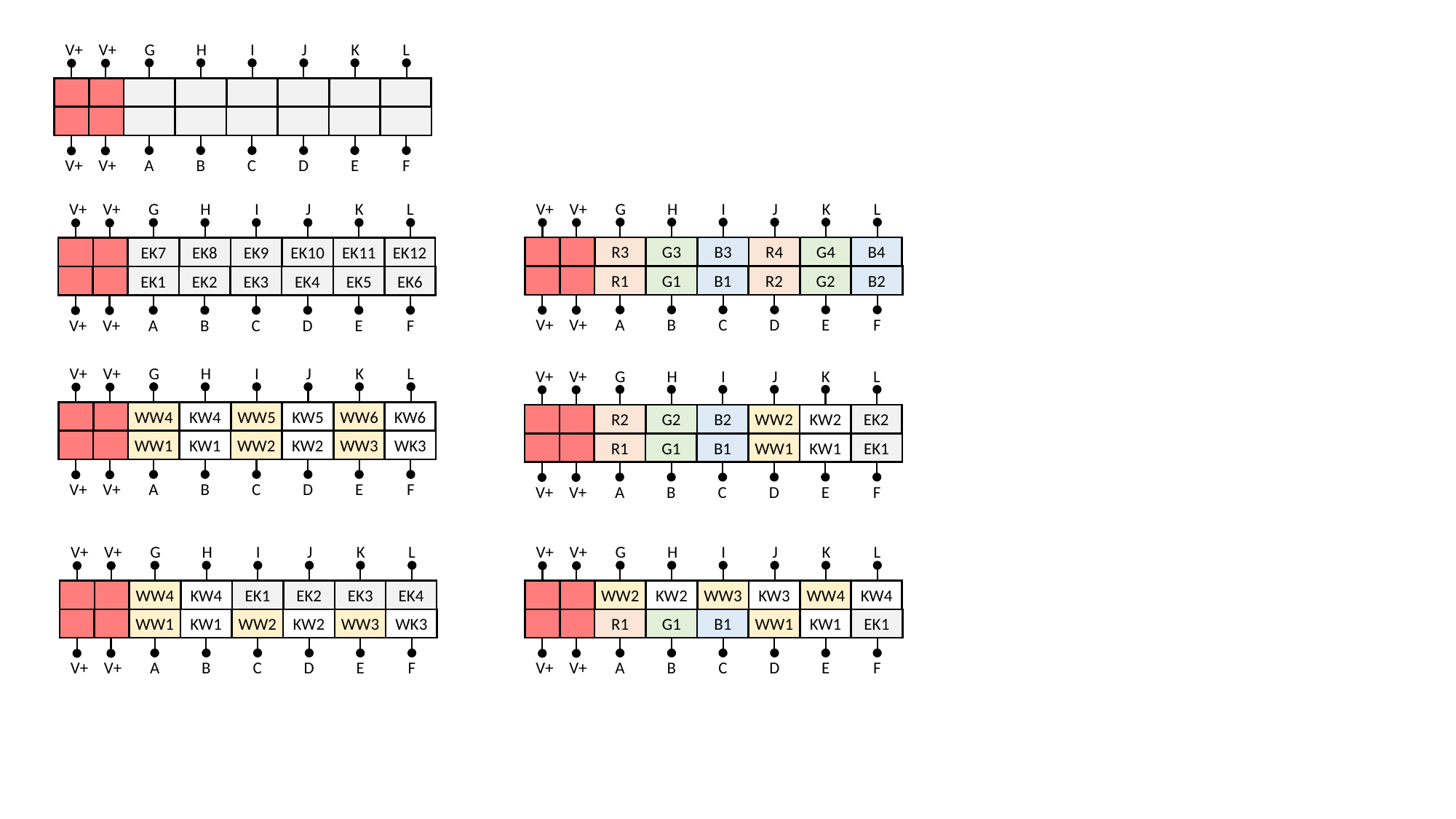

V+
V+
G
H
I
J
K
L

V+
V+
A
B
C
D
E
F
V+
V+
G
H
I
J
K
L

R3
G3
B3
R4
G4
B4

R1
G1
B1
R2
G2
B2
V+
V+
A
B
C
D
E
F
V+
V+
G
H
I
J
K
L

EK7
EK8
EK9
EK10
EK11
EK12

EK1
EK2
EK3
EK4
EK5
EK6
V+
V+
A
B
C
D
E
F
V+
V+
G
H
I
J
K
L

WW4
KW4
WW5
KW5
WW6
KW6

WW1
KW1
WW2
KW2
WW3
WK3
V+
V+
A
B
C
D
E
F
V+
V+
G
H
I
J
K
L

R2
G2
B2
WW2
KW2
EK2

R1
G1
B1
WW1
KW1
EK1
V+
V+
A
B
C
D
E
F
V+
V+
G
H
I
J
K
L

WW4
KW4
EK1
EK2
EK3
EK4

WW1
KW1
WW2
KW2
WW3
WK3
V+
V+
A
B
C
D
E
F
V+
V+
G
H
I
J
K
L

WW2
KW2
WW3
KW3
WW4
KW4

R1
G1
B1
WW1
KW1
EK1
V+
V+
A
B
C
D
E
F